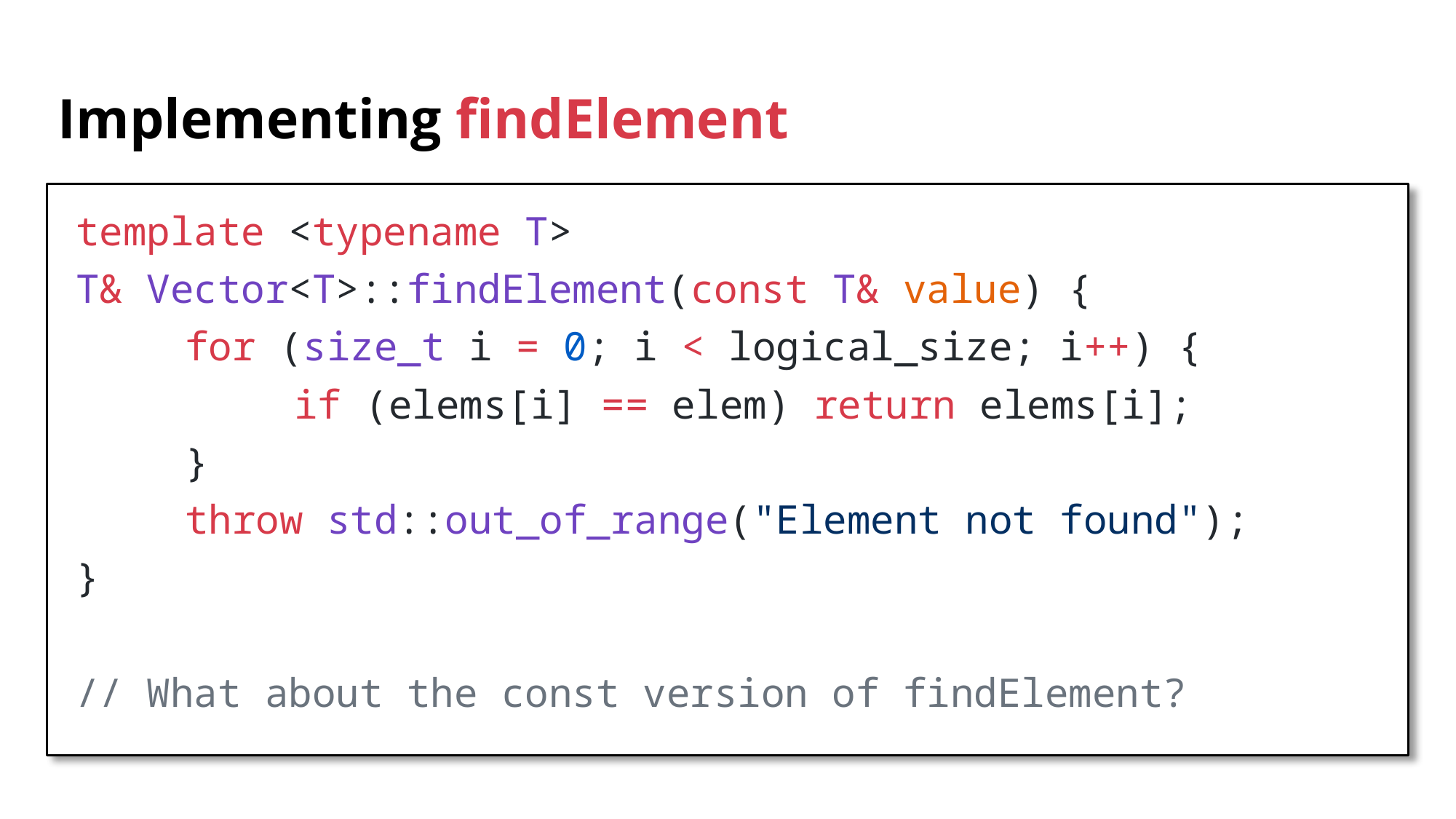

# Implementing findElement
template <typename T>
T& Vector<T>::findElement(const T& value) {
	for (size_t i = 0; i < logical_size; i++) {
		if (elems[i] == elem) return elems[i];
	}
	throw std::out_of_range("Element not found");
}

// What about the const version of findElement?